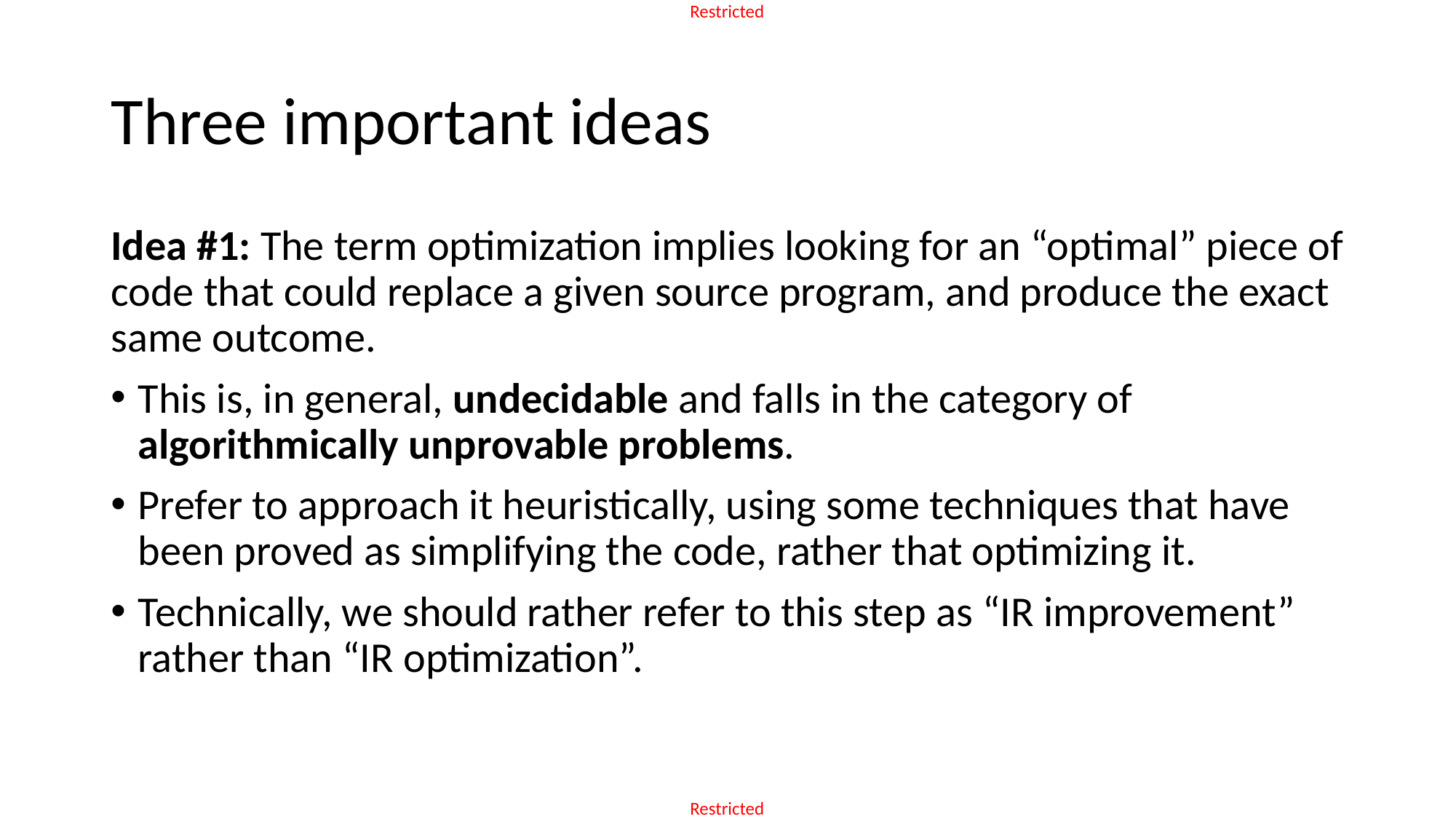

# Three important ideas
Idea #1: The term optimization implies looking for an “optimal” piece of code that could replace a given source program, and produce the exact same outcome.
This is, in general, undecidable and falls in the category of algorithmically unprovable problems.
Prefer to approach it heuristically, using some techniques that have been proved as simplifying the code, rather that optimizing it.
Technically, we should rather refer to this step as “IR improvement” rather than “IR optimization”.